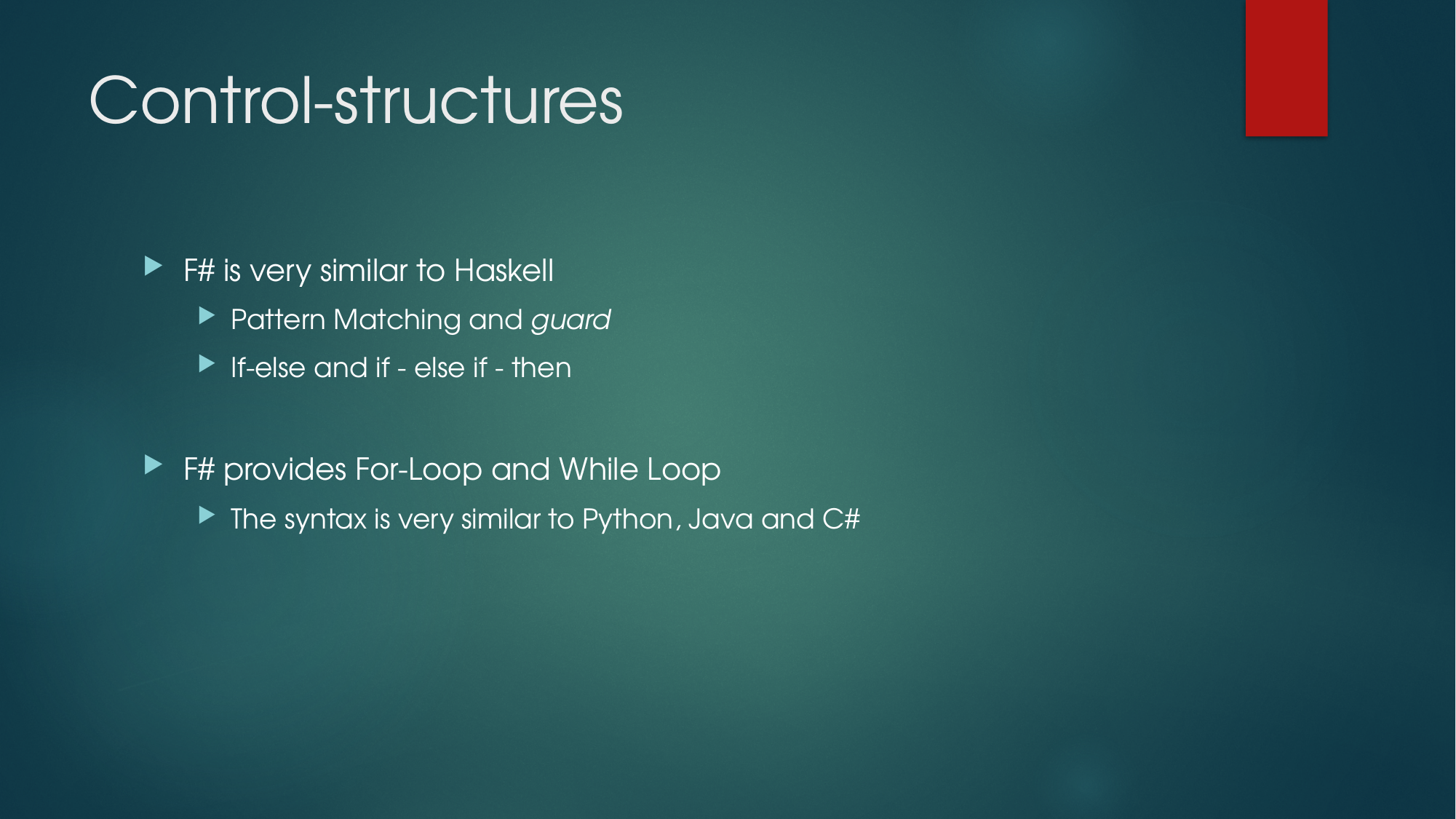

# Control-structures
F# is very similar to Haskell
Pattern Matching and guard
If-else and if - else if - then

F# provides For-Loop and While Loop
The syntax is very similar to Python, Java and C#